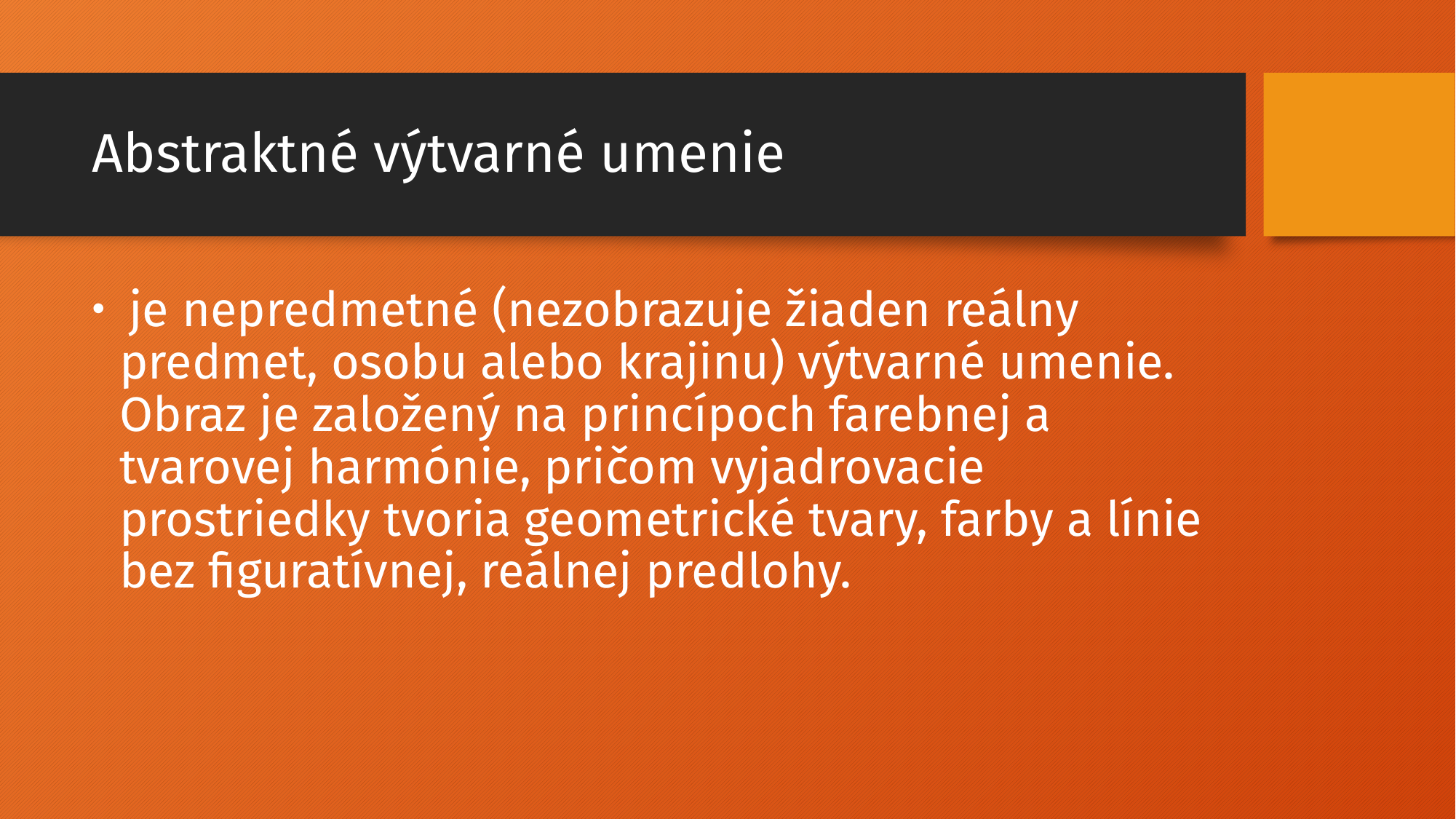

# Abstraktné výtvarné umenie
 je nepredmetné (nezobrazuje žiaden reálny predmet, osobu alebo krajinu) výtvarné umenie. Obraz je založený na princípoch farebnej a tvarovej harmónie, pričom vyjadrovacie prostriedky tvoria geometrické tvary, farby a línie bez figuratívnej, reálnej predlohy.